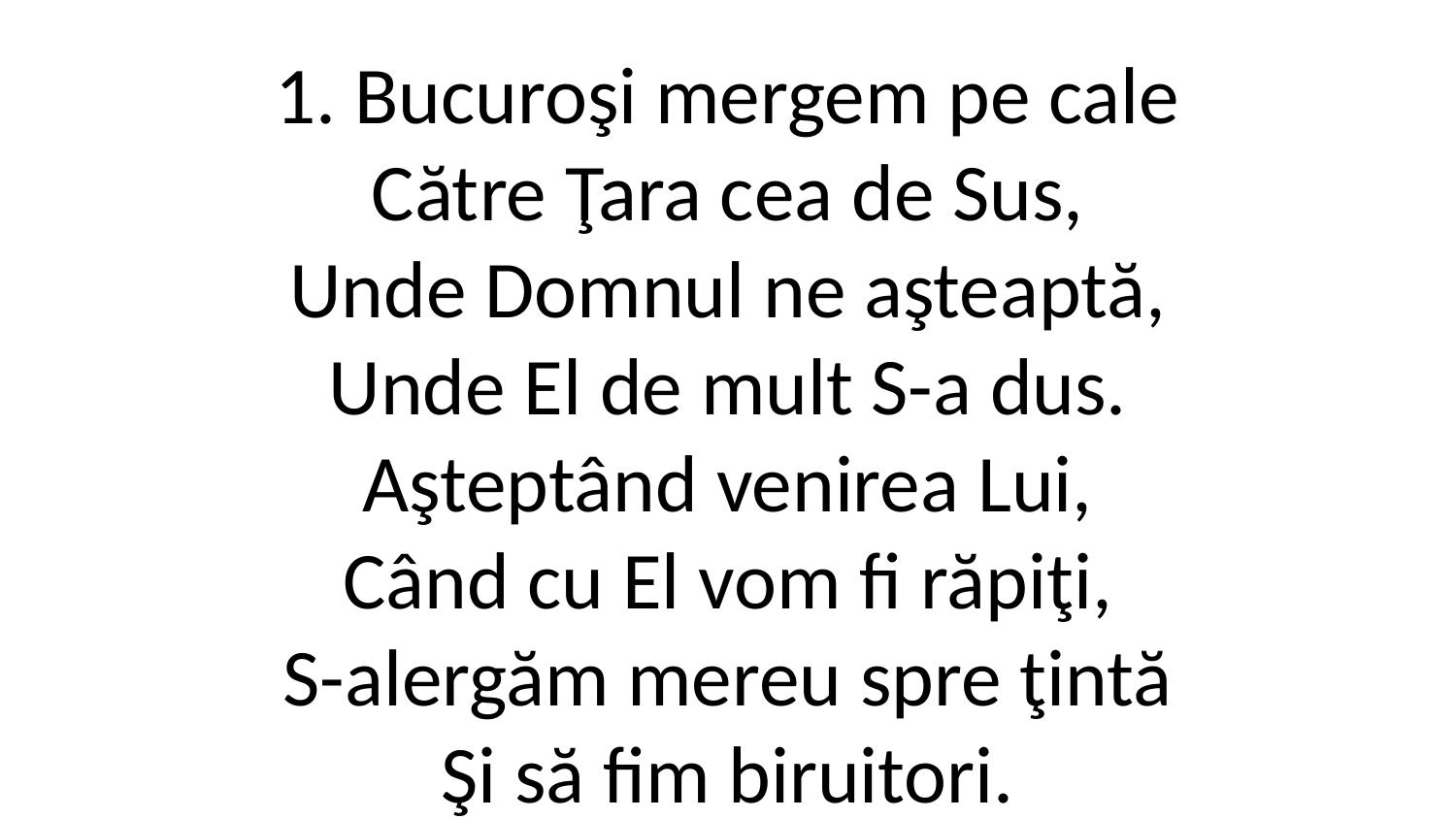

1. Bucuroşi mergem pe cale
Către Ţara cea de Sus,
Unde Domnul ne aşteaptă,
Unde El de mult S-a dus.
Aşteptând venirea Lui,
Când cu El vom fi răpiţi,
S-alergăm mereu spre ţintă
Şi să fim biruitori.